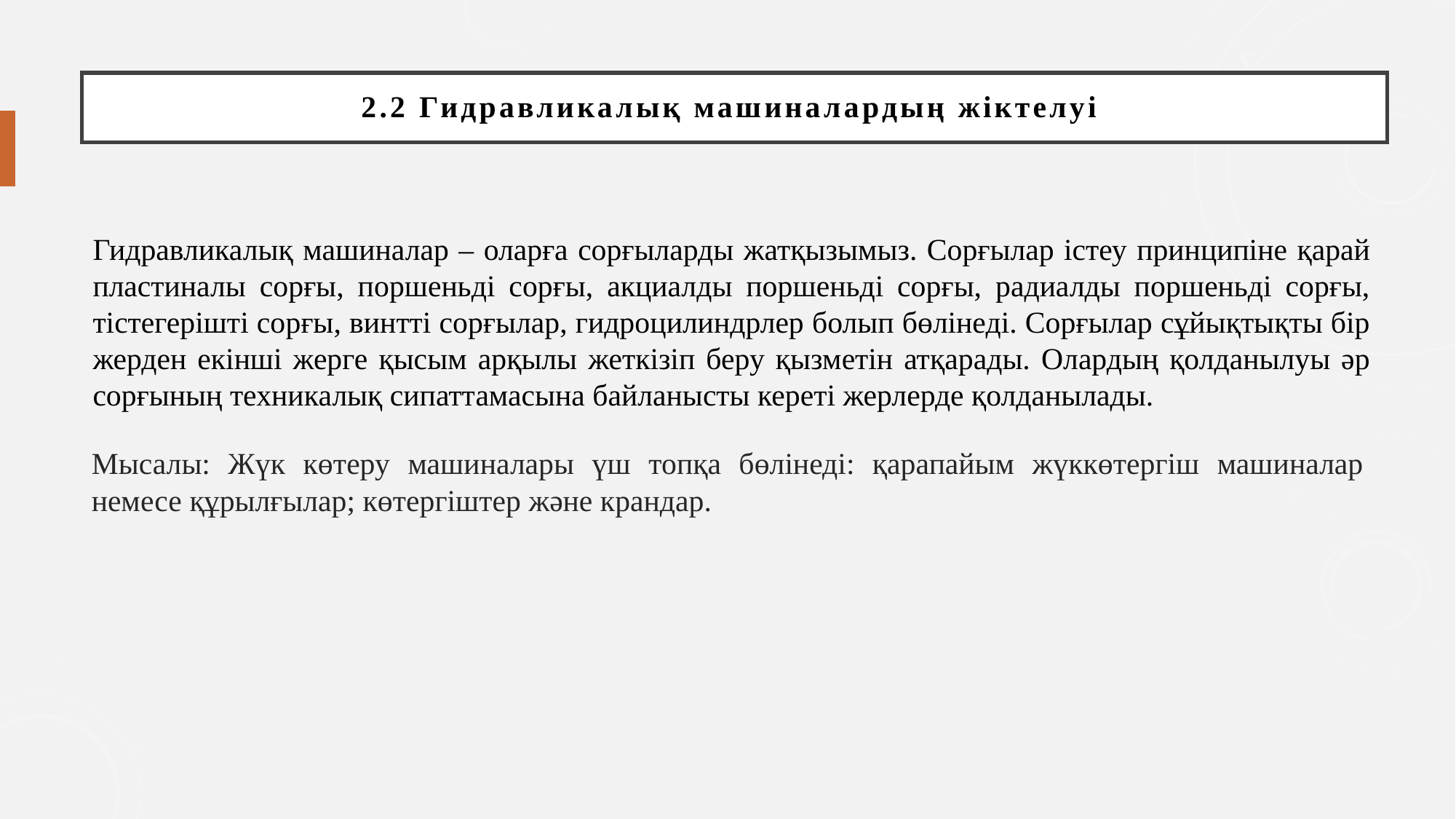

# 2.2 Гидравликалық машиналардың жіктелуі
Гидравликалық машиналар – оларға сорғыларды жатқызымыз. Сорғылар істеу принципіне қарай пластиналы сорғы, поршеньді сорғы, акциалды поршеньді сорғы, радиалды поршеньді сорғы, тістегерішті сорғы, винтті сорғылар, гидроцилиндрлер болып бөлінеді. Сорғылар сұйықтықты бір жерден екінші жерге қысым арқылы жеткізіп беру қызметін атқарады. Олардың қолданылуы әр сорғының техникалық сипаттамасына байланысты кереті жерлерде қолданылады.
Мысалы: Жүк көтеру машиналары үш топқа бөлінеді: қарапайым жүккөтергіш машиналар немесе құрылғылар; көтергіштер жəне крандар.